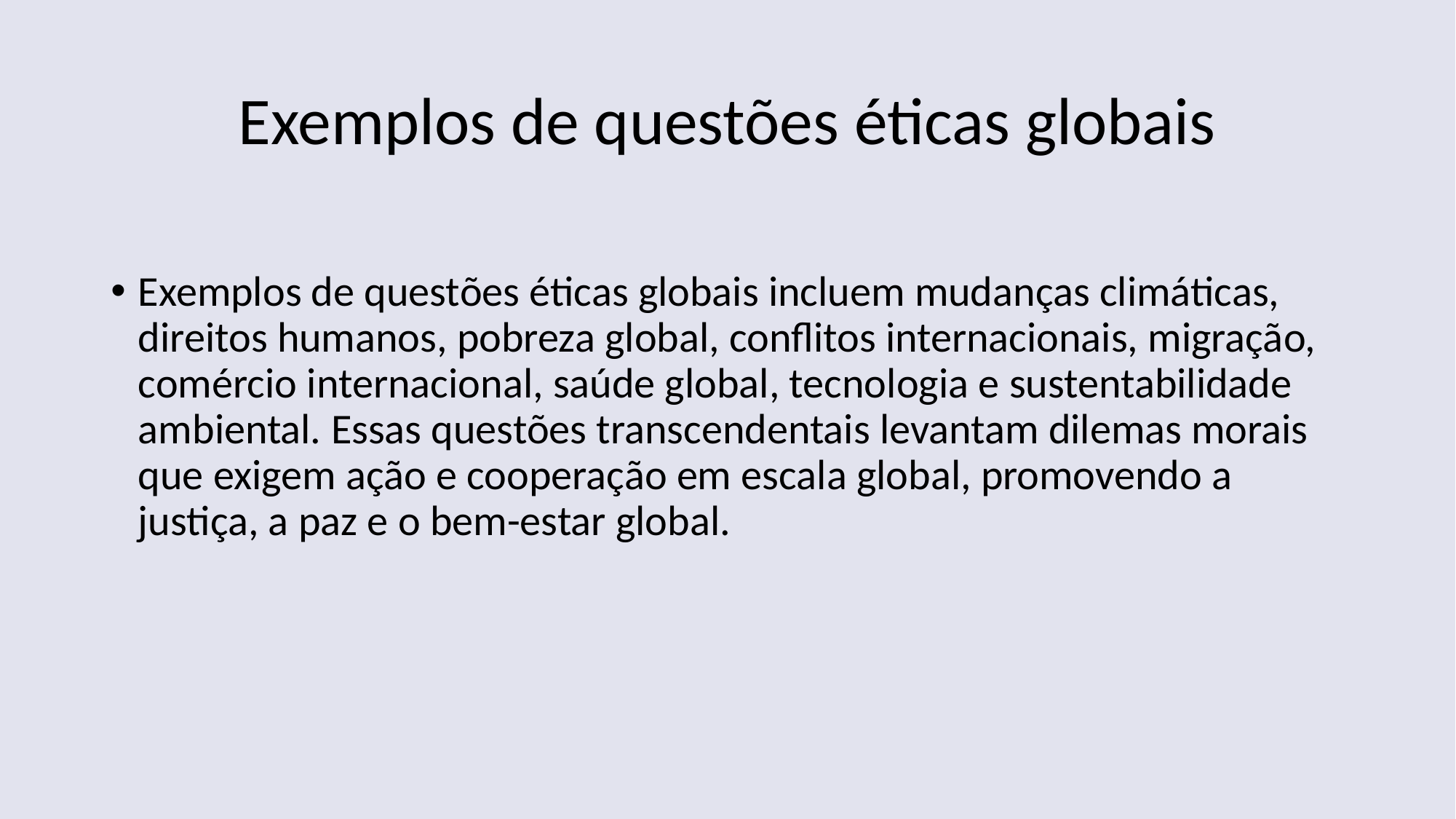

# Exemplos de questões éticas globais
Exemplos de questões éticas globais incluem mudanças climáticas, direitos humanos, pobreza global, conflitos internacionais, migração, comércio internacional, saúde global, tecnologia e sustentabilidade ambiental. Essas questões transcendentais levantam dilemas morais que exigem ação e cooperação em escala global, promovendo a justiça, a paz e o bem-estar global.